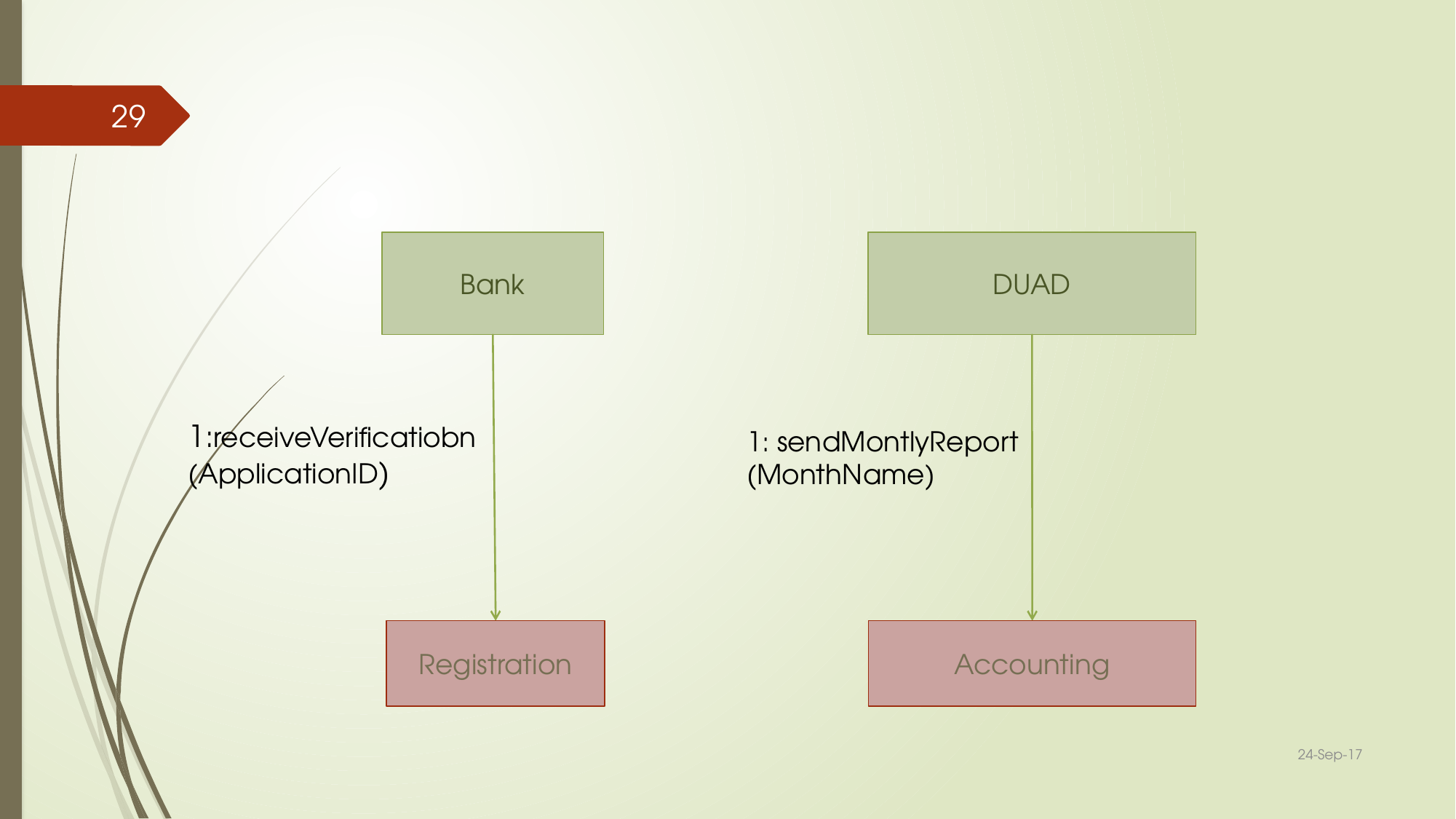

29
Bank
DUAD
1:receiveVerificatiobn
(ApplicationID)
1: sendMontlyReport
(MonthName)
Registration
Accounting
24-Sep-17